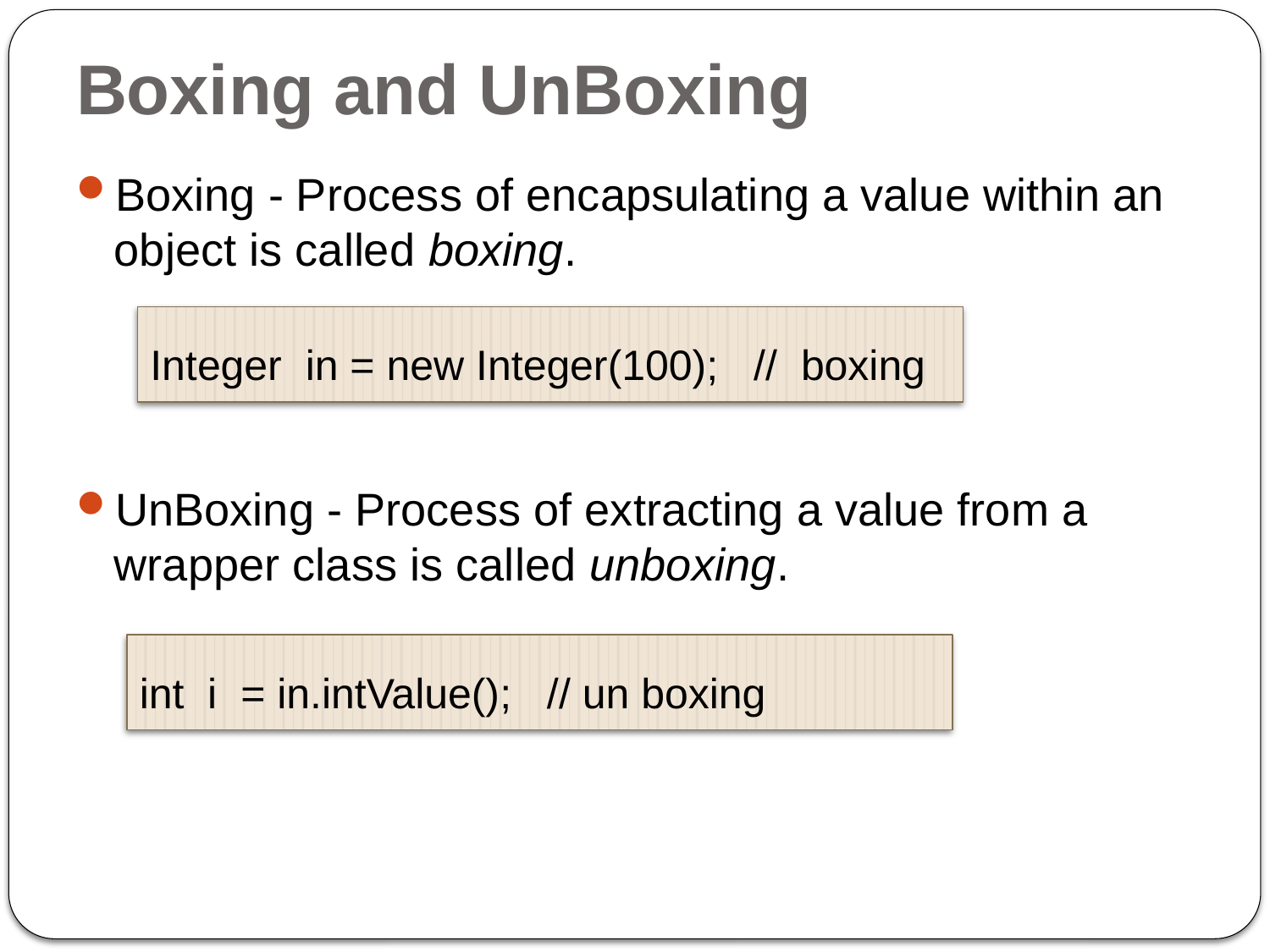

# Boxing and UnBoxing
Boxing - Process of encapsulating a value within an object is called boxing.

UnBoxing - Process of extracting a value from a wrapper class is called unboxing.
Integer  in = new Integer(100);   //  boxing
int  i  = in.intValue();   // un boxing